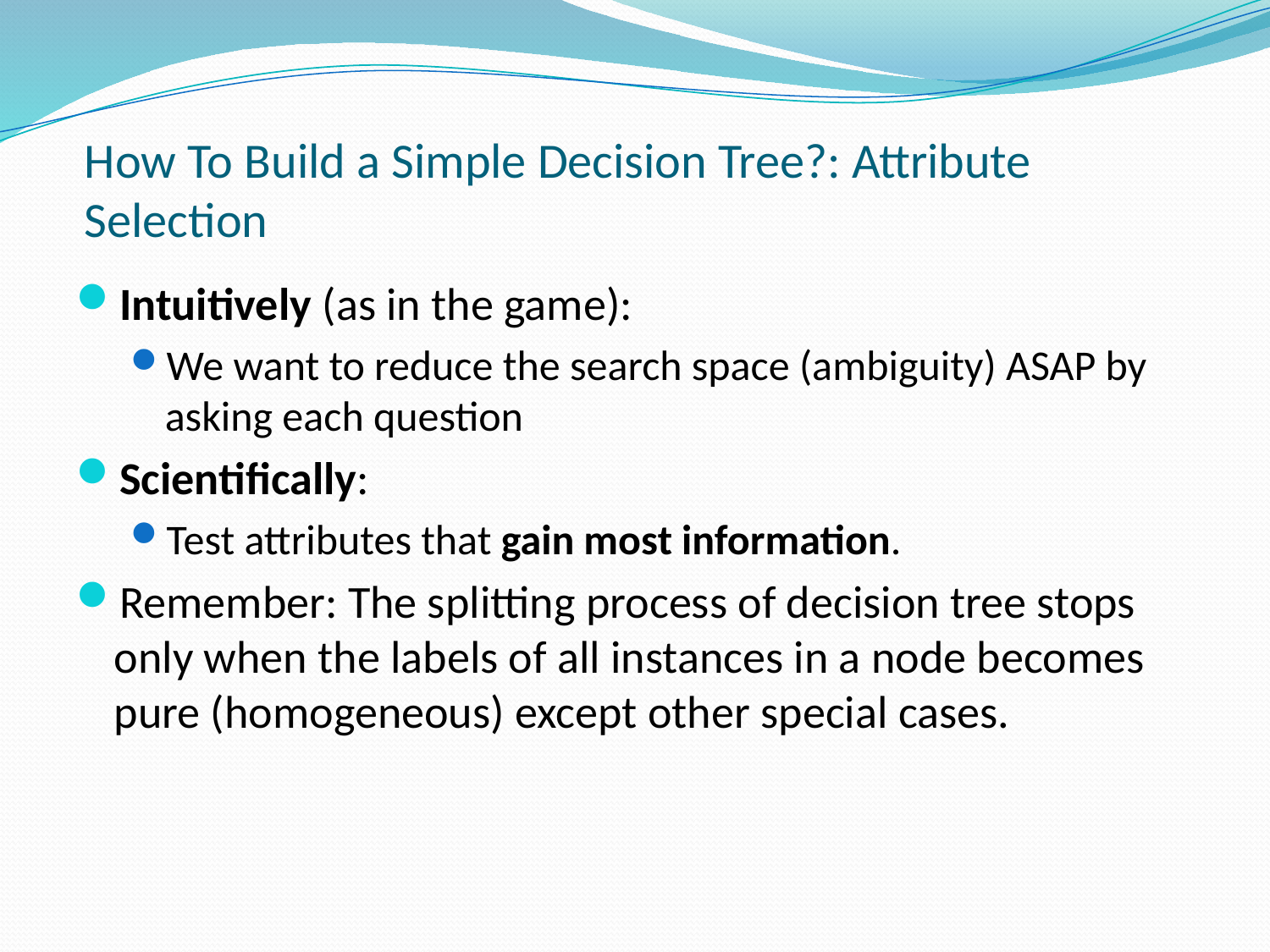

# How To Build a Simple Decision Tree?: Attribute Selection
Intuitively (as in the game):
We want to reduce the search space (ambiguity) ASAP by asking each question
Scientifically:
Test attributes that gain most information.
Remember: The splitting process of decision tree stops only when the labels of all instances in a node becomes pure (homogeneous) except other special cases.